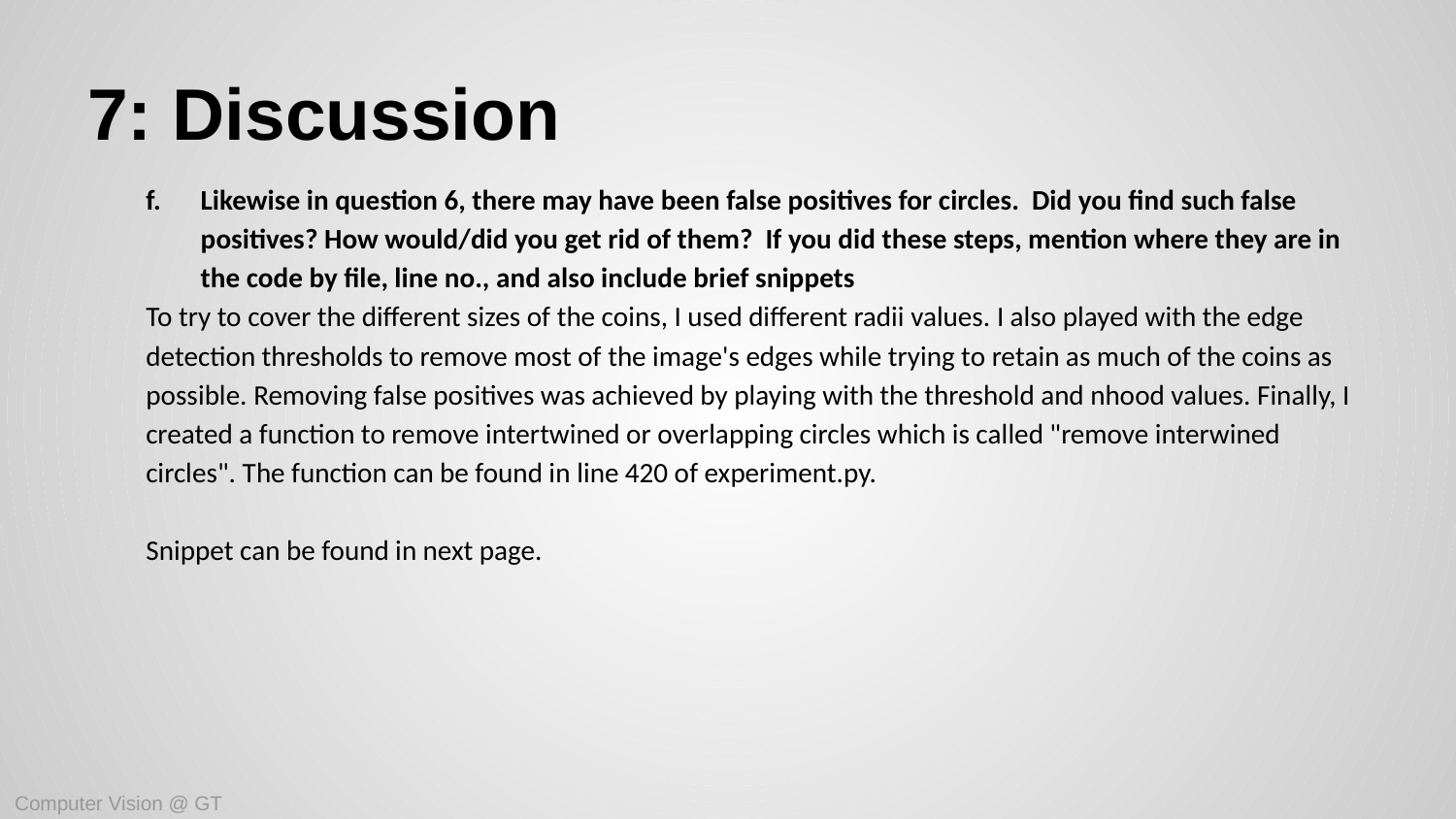

# 7: Discussion
Likewise in question 6, there may have been false positives for circles.  Did you find such false positives? How would/did you get rid of them?  If you did these steps, mention where they are in the code by file, line no., and also include brief snippets
To try to cover the different sizes of the coins, I used different radii values. I also played with the edge detection thresholds to remove most of the image's edges while trying to retain as much of the coins as possible. Removing false positives was achieved by playing with the threshold and nhood values. Finally, I created a function to remove intertwined or overlapping circles which is called "remove interwined circles". The function can be found in line 420 of experiment.py.

Snippet can be found in next page.

Computer Vision @ GT